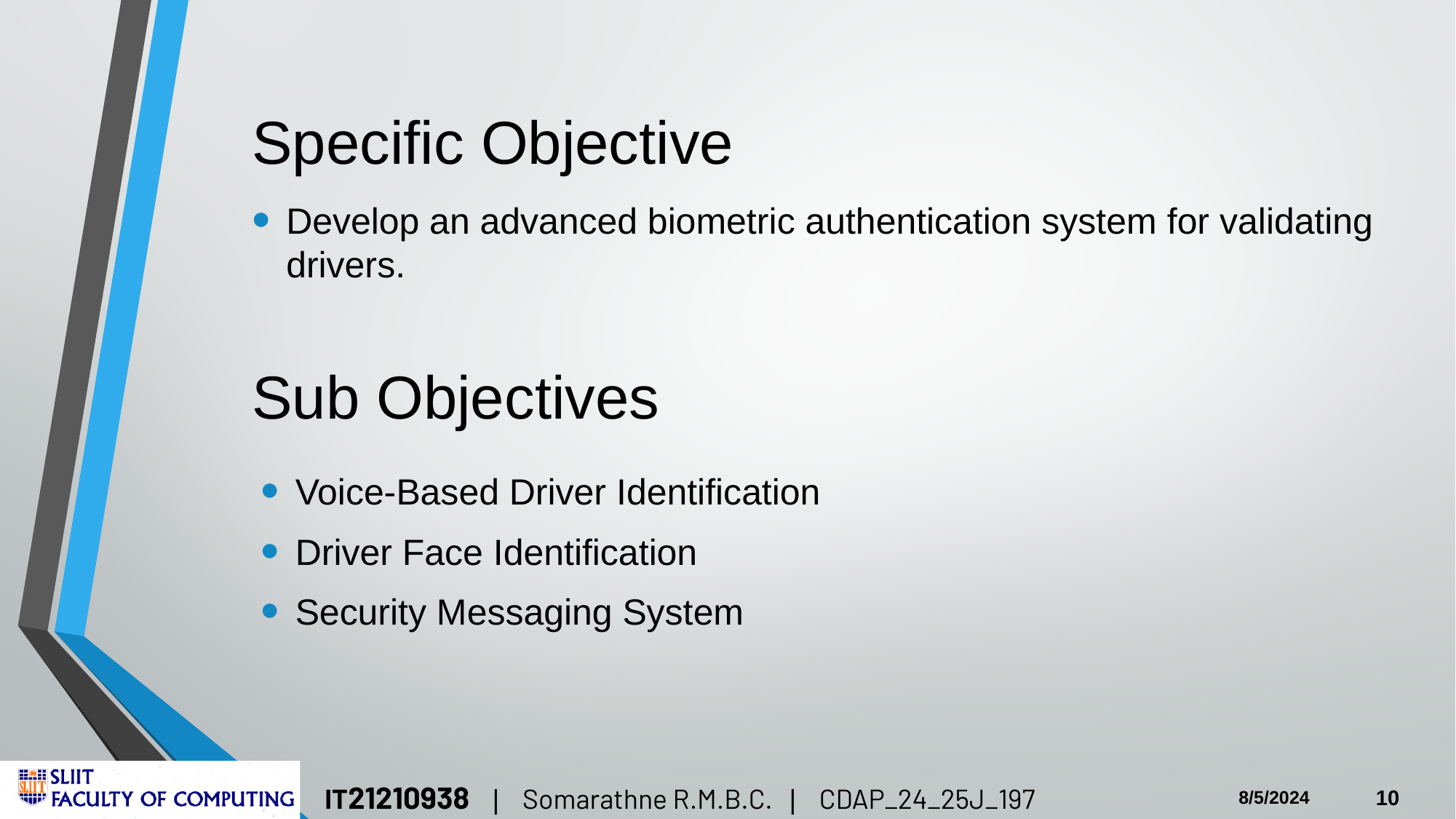

# Specific Objective
Develop an advanced biometric authentication system for validating drivers.
Sub Objectives
Voice-Based Driver Identification
Driver Face Identification
Security Messaging System
IT21210938   |   Somarathne R.M.B.C.   |   CDAP_24_25J_197